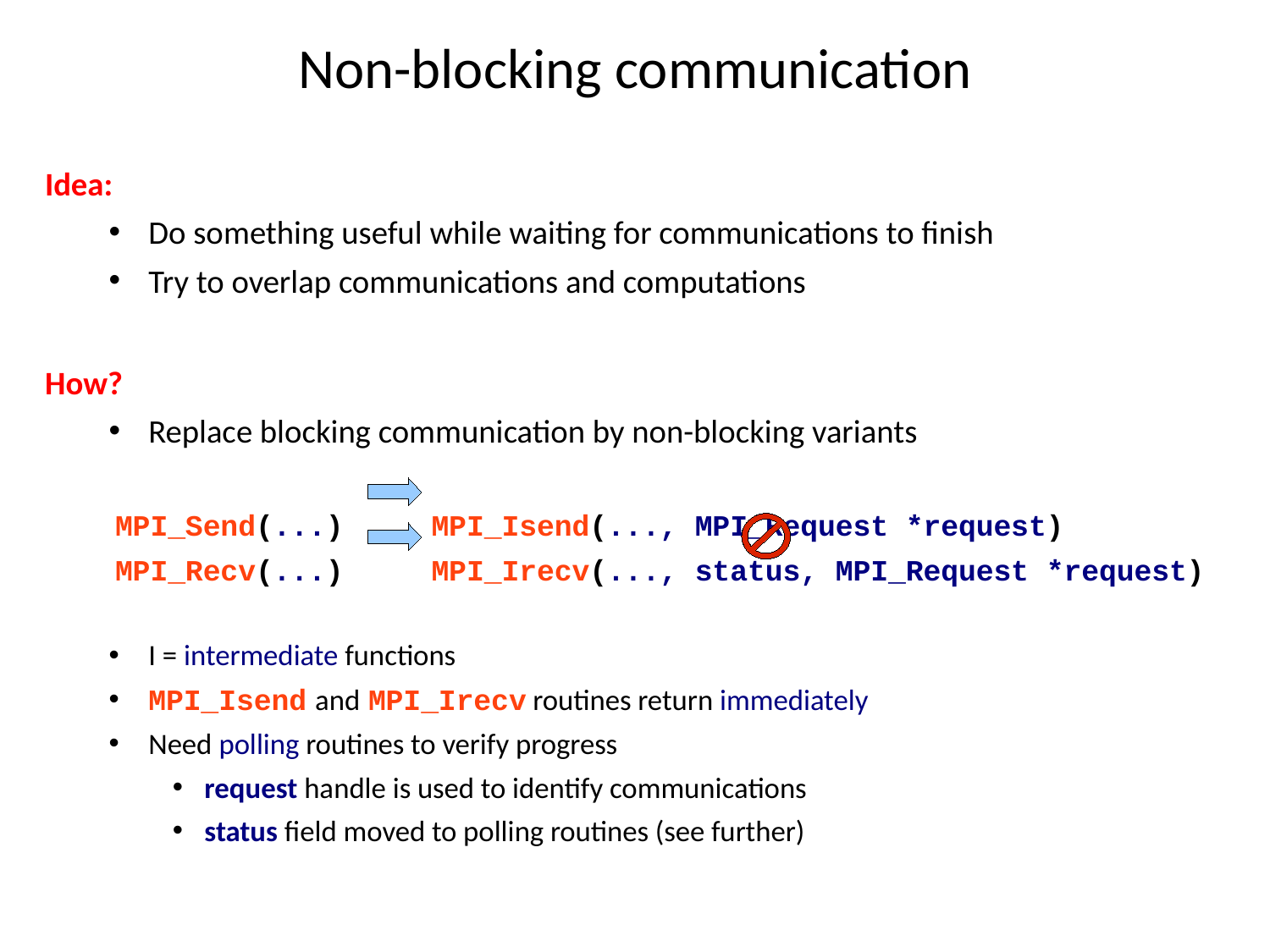

# Non-blocking communication
Idea:
Do something useful while waiting for communications to finish
Try to overlap communications and computations

How?
Replace blocking communication by non-blocking variants

    MPI_Send(...)     MPI_Isend(..., MPI_Request *request)
    MPI_Recv(...)     MPI_Irecv(..., status, MPI_Request *request)

I = intermediate functions
MPI_Isend and MPI_Irecv routines return immediately
Need polling routines to verify progress
request handle is used to identify communications
status field moved to polling routines (see further)